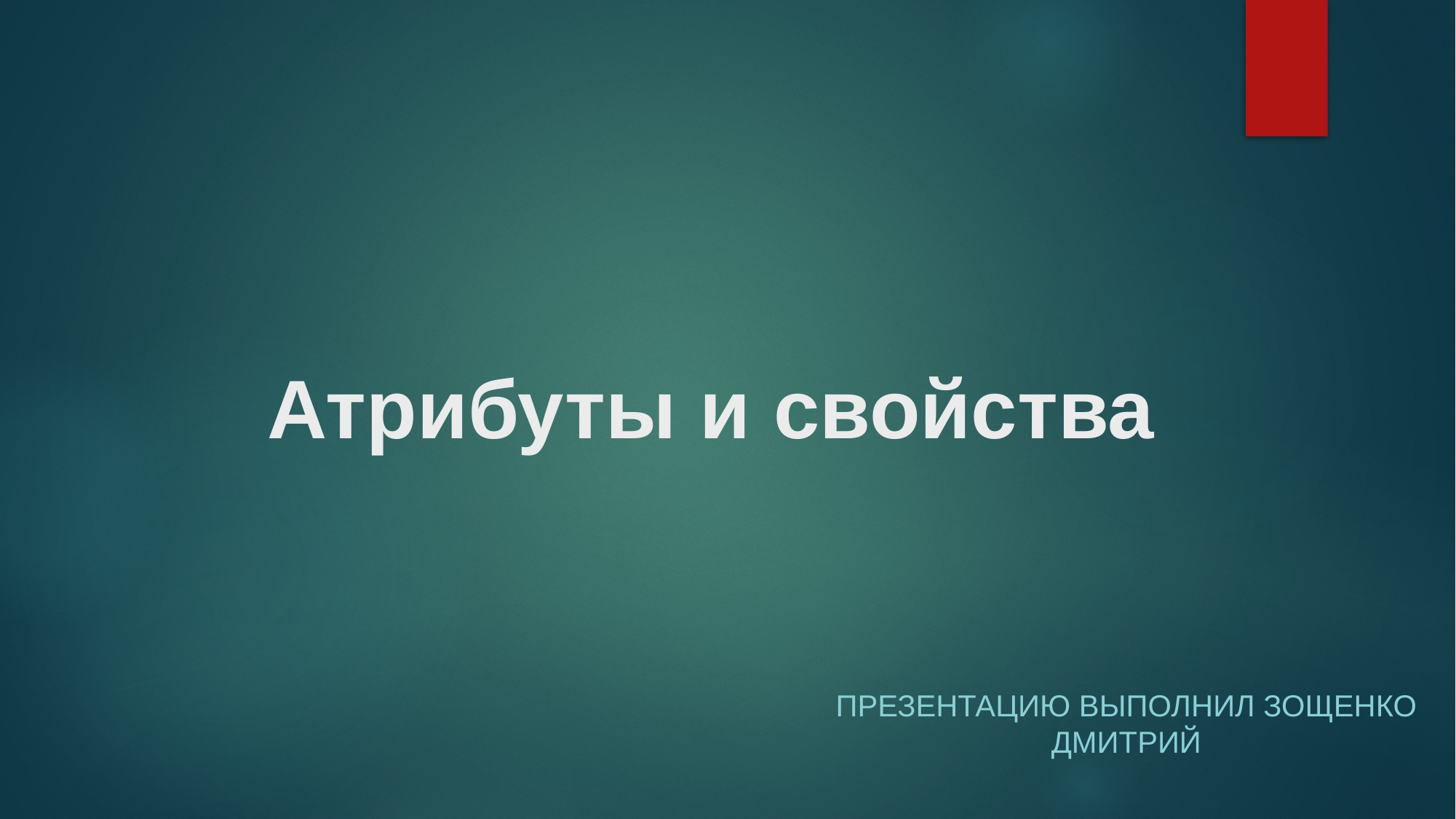

# Атрибуты и свойства
Презентацию выполнил Зощенко Дмитрий